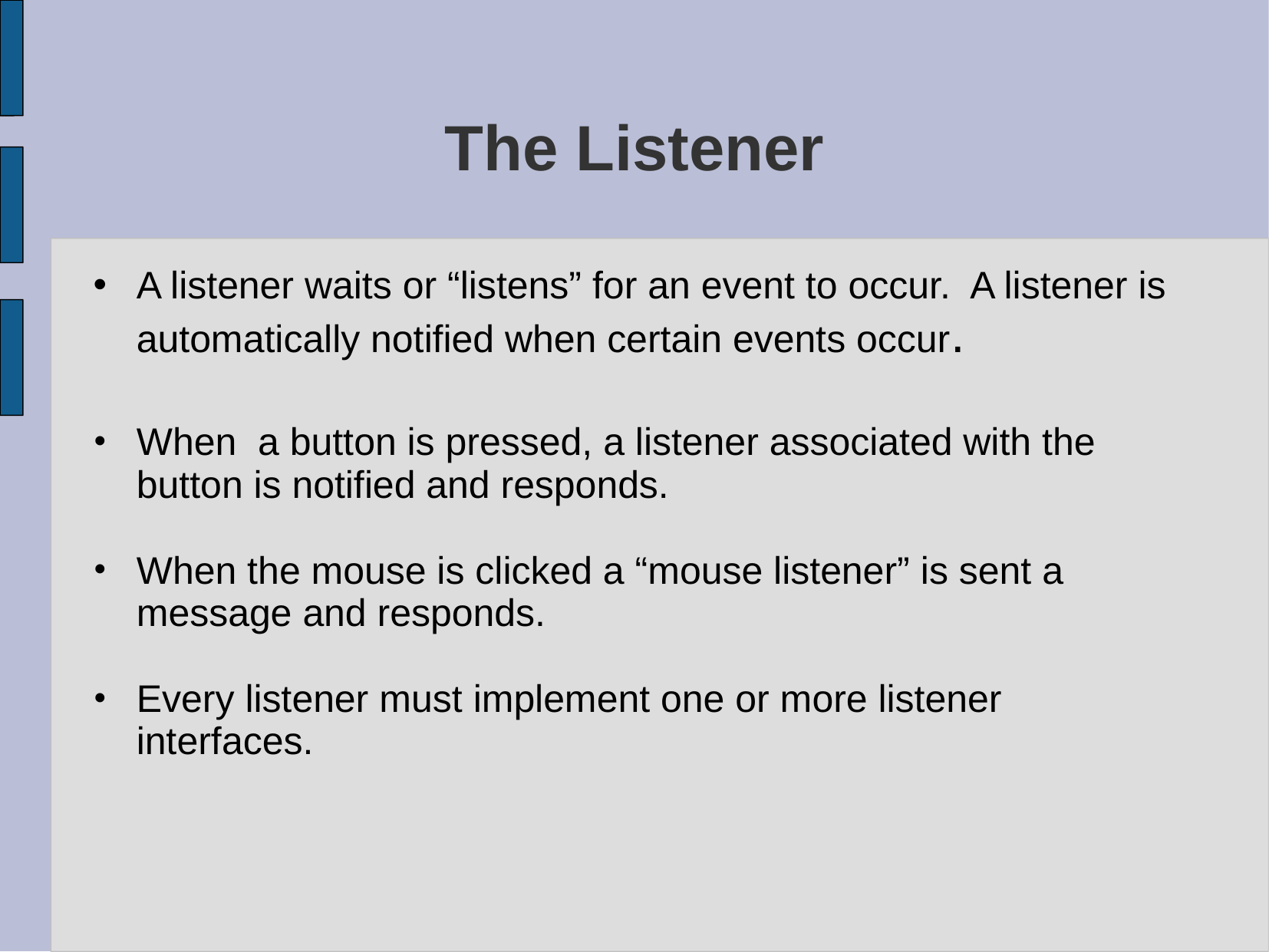

# The Listener
A listener waits or “listens” for an event to occur.  A listener is automatically notified when certain events occur.

When  a button is pressed, a listener associated with the button is notified and responds.

When the mouse is clicked a “mouse listener” is sent a message and responds.

Every listener must implement one or more listener interfaces.